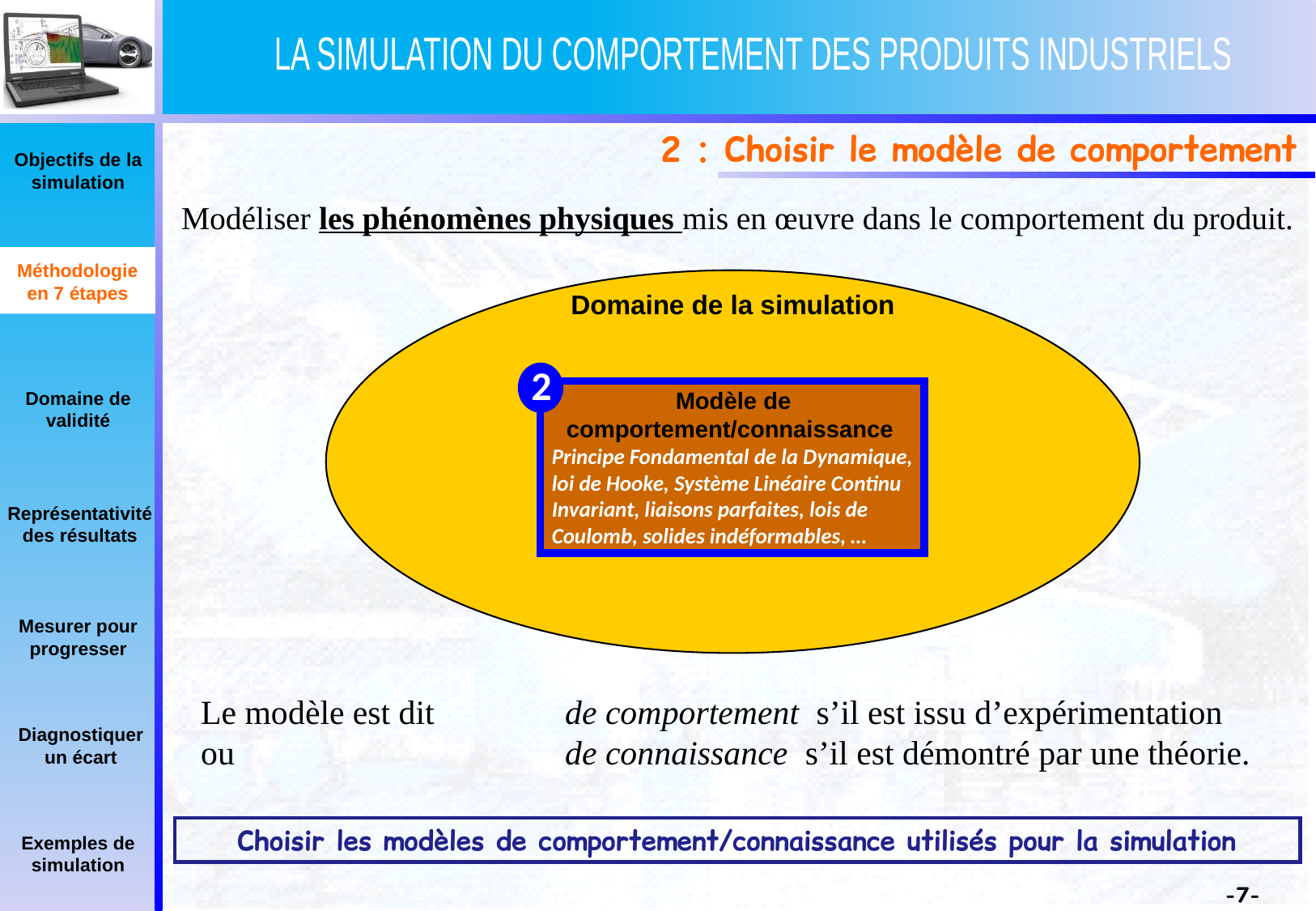

2 : Choisir le modèle de comportement
Modéliser les phénomènes physiques mis en œuvre dans le comportement du produit.
Méthodologie en 7 étapes

Domaine de la simulation
2

Modèle de comportement/connaissance

Principe Fondamental de la Dynamique, loi de Hooke, Système Linéaire Continu Invariant, liaisons parfaites, lois de Coulomb, solides indéformables, …

Le modèle est dit 		de comportement  s’il est issu d’expérimentation
ou 			de connaissance  s’il est démontré par une théorie.
Choisir les modèles de comportement/connaissance utilisés pour la simulation